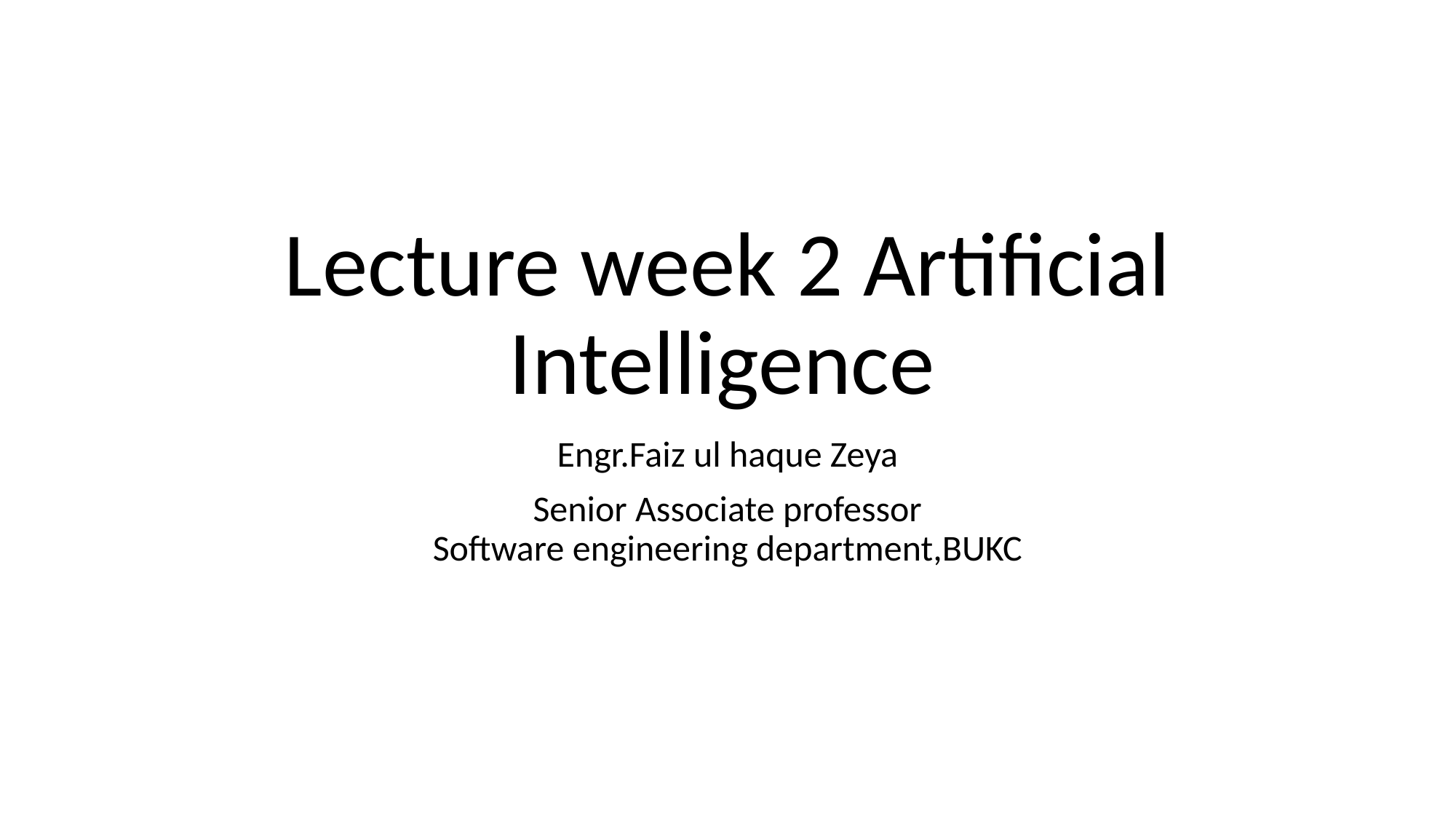

# Lecture week 2 Artificial Intelligence
Engr.Faiz ul haque Zeya
Senior Associate professor
Software engineering department,BUKC